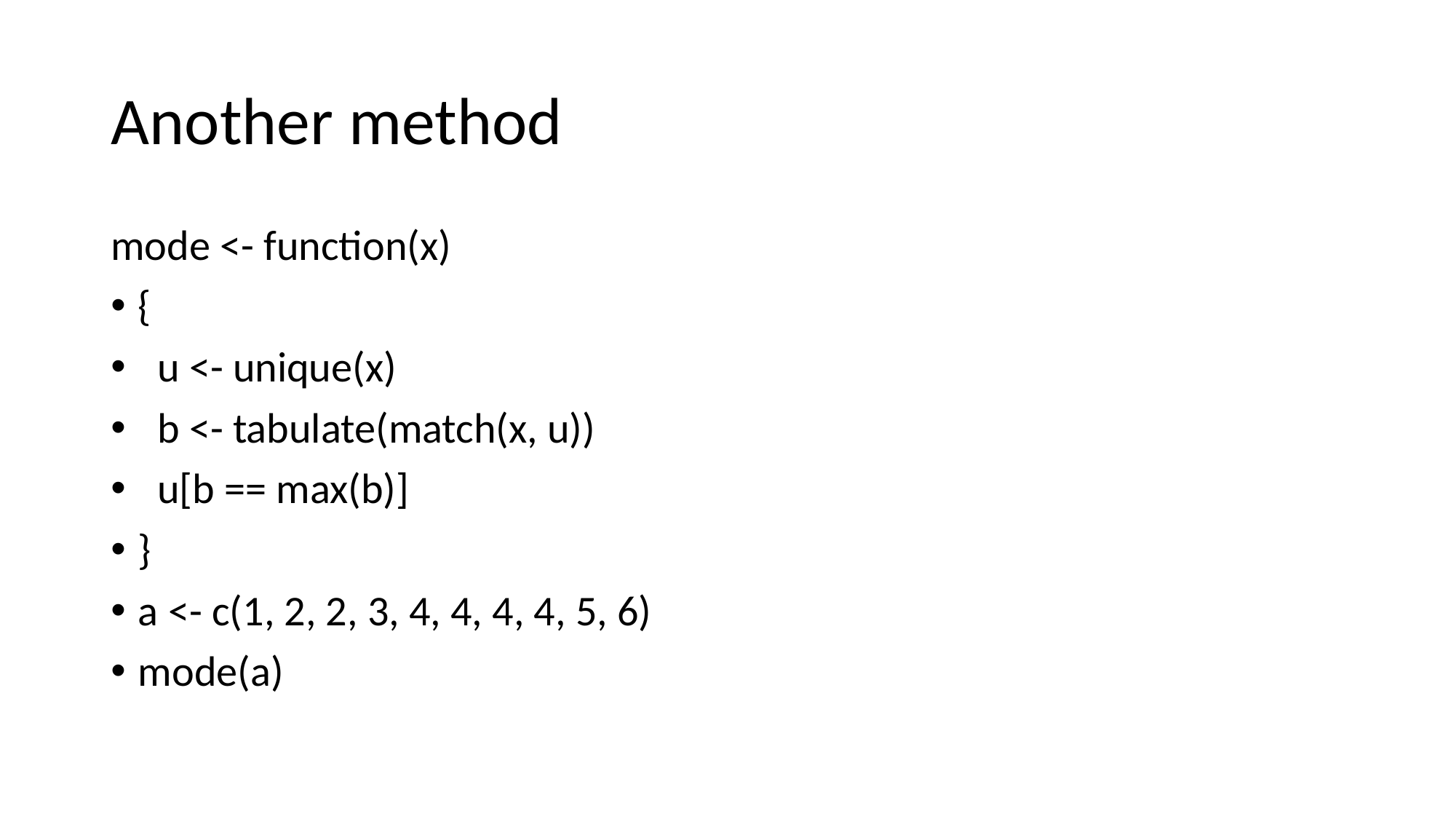

# Another method
mode <- function(x)
{
  u <- unique(x)
  b <- tabulate(match(x, u))
  u[b == max(b)]
}
a <- c(1, 2, 2, 3, 4, 4, 4, 4, 5, 6)
mode(a)